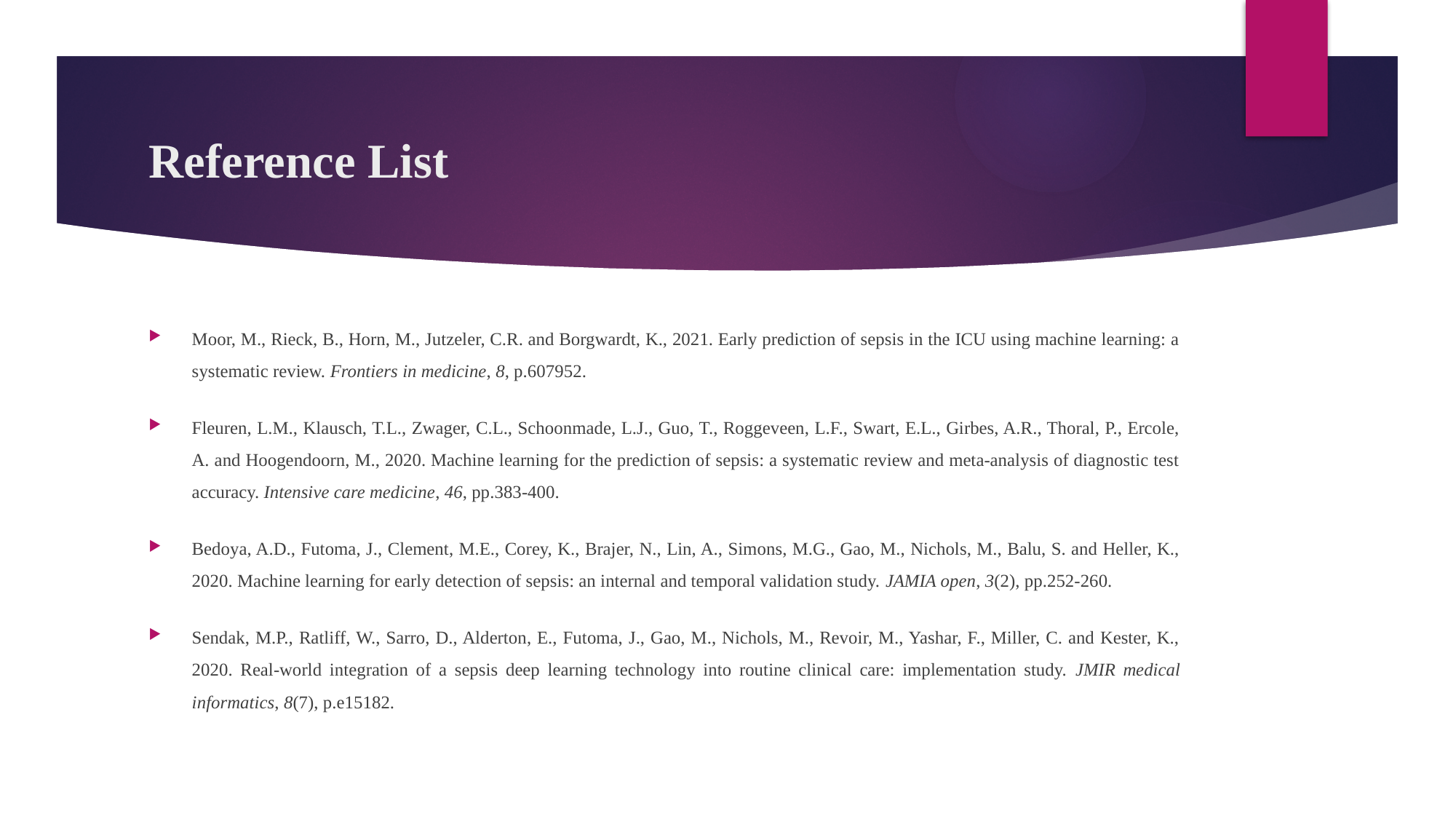

# Reference List
Moor, M., Rieck, B., Horn, M., Jutzeler, C.R. and Borgwardt, K., 2021. Early prediction of sepsis in the ICU using machine learning: a systematic review. Frontiers in medicine, 8, p.607952.
Fleuren, L.M., Klausch, T.L., Zwager, C.L., Schoonmade, L.J., Guo, T., Roggeveen, L.F., Swart, E.L., Girbes, A.R., Thoral, P., Ercole, A. and Hoogendoorn, M., 2020. Machine learning for the prediction of sepsis: a systematic review and meta-analysis of diagnostic test accuracy. Intensive care medicine, 46, pp.383-400.
Bedoya, A.D., Futoma, J., Clement, M.E., Corey, K., Brajer, N., Lin, A., Simons, M.G., Gao, M., Nichols, M., Balu, S. and Heller, K., 2020. Machine learning for early detection of sepsis: an internal and temporal validation study. JAMIA open, 3(2), pp.252-260.
Sendak, M.P., Ratliff, W., Sarro, D., Alderton, E., Futoma, J., Gao, M., Nichols, M., Revoir, M., Yashar, F., Miller, C. and Kester, K., 2020. Real-world integration of a sepsis deep learning technology into routine clinical care: implementation study. JMIR medical informatics, 8(7), p.e15182.